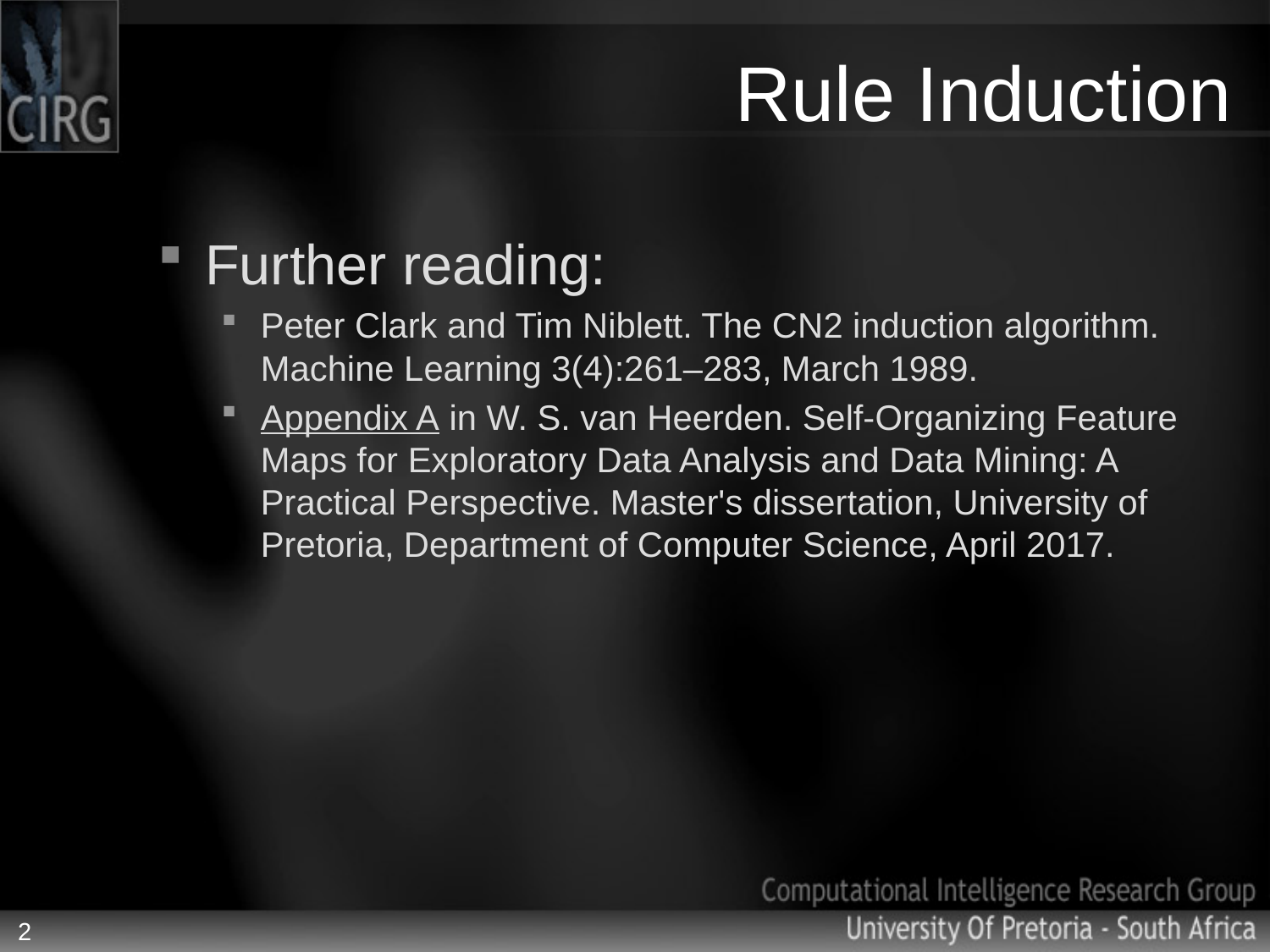

# Rule Induction
Further reading:
Peter Clark and Tim Niblett. The CN2 induction algorithm. Machine Learning 3(4):261–283, March 1989.
Appendix A in W. S. van Heerden. Self-Organizing Feature Maps for Exploratory Data Analysis and Data Mining: A Practical Perspective. Master's dissertation, University of Pretoria, Department of Computer Science, April 2017.
2